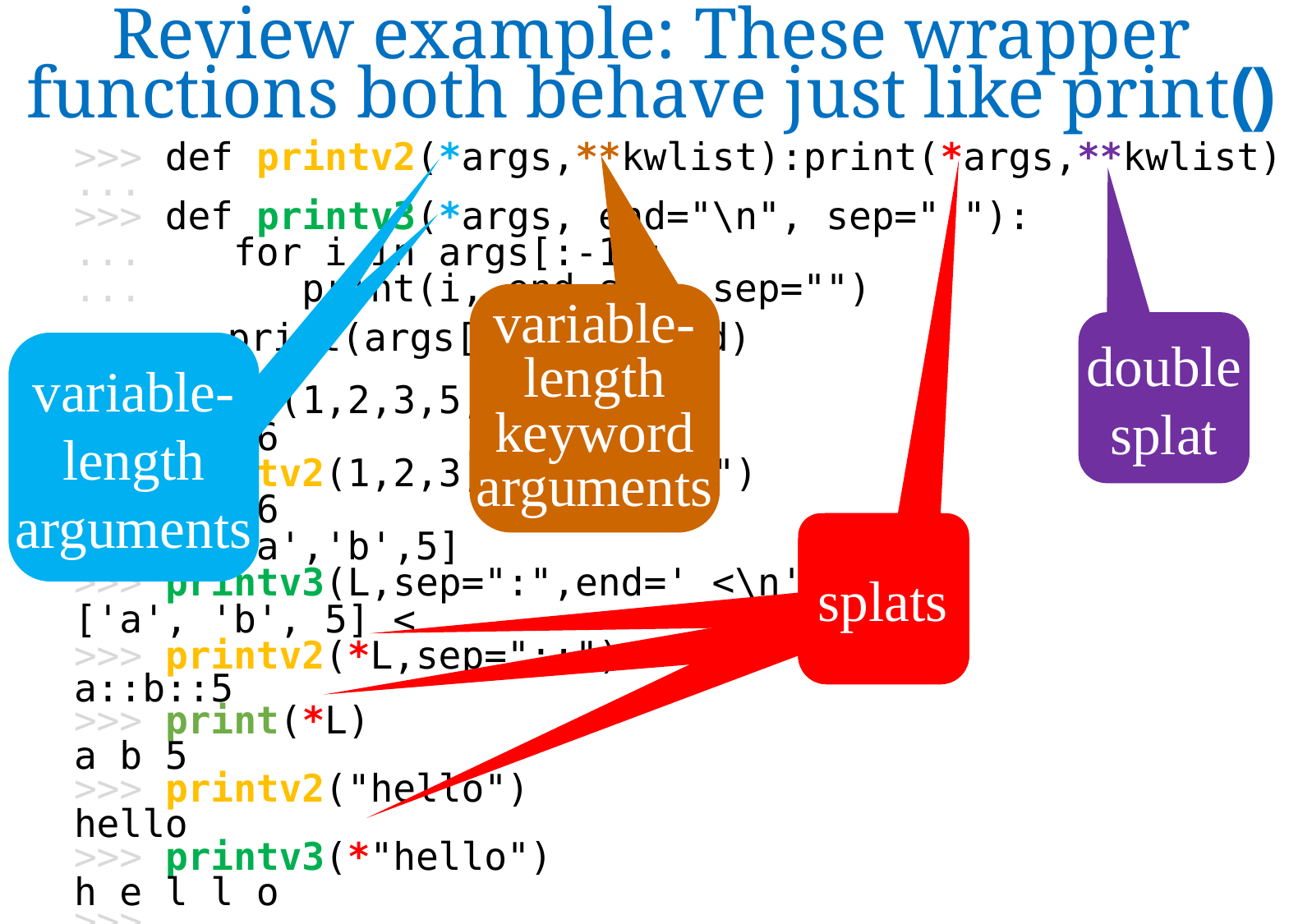

# Review example: These wrapper functions both behave just like print()
>>> def printv2(*args,**kwlist):print(*args,**kwlist)
...
>>> def printv3(*args, end="\n", sep=" "):
...    for i in args[:-1]:
...       print(i, end=sep, sep="")
...    print(args[-1],end=end)
...
>>> print(1,2,3,5,6,sep="+")
1+2+3+5+6
>>> printv2(1,2,3,5,6,sep="+")
1+2+3+5+6
>>> L=['a','b',5]
>>> printv3(L,sep=":",end=' <\n')
['a', 'b', 5] <
>>> printv2(*L,sep="::")
a::b::5
>>> print(*L)
a b 5
>>> printv2("hello")
hello
>>> printv3(*"hello")
h e l l o
>>>
variable-
length
keyword
arguments
double
splat
variable-
length
arguments
variable-
length
arguments
splats
splats
splats
splats